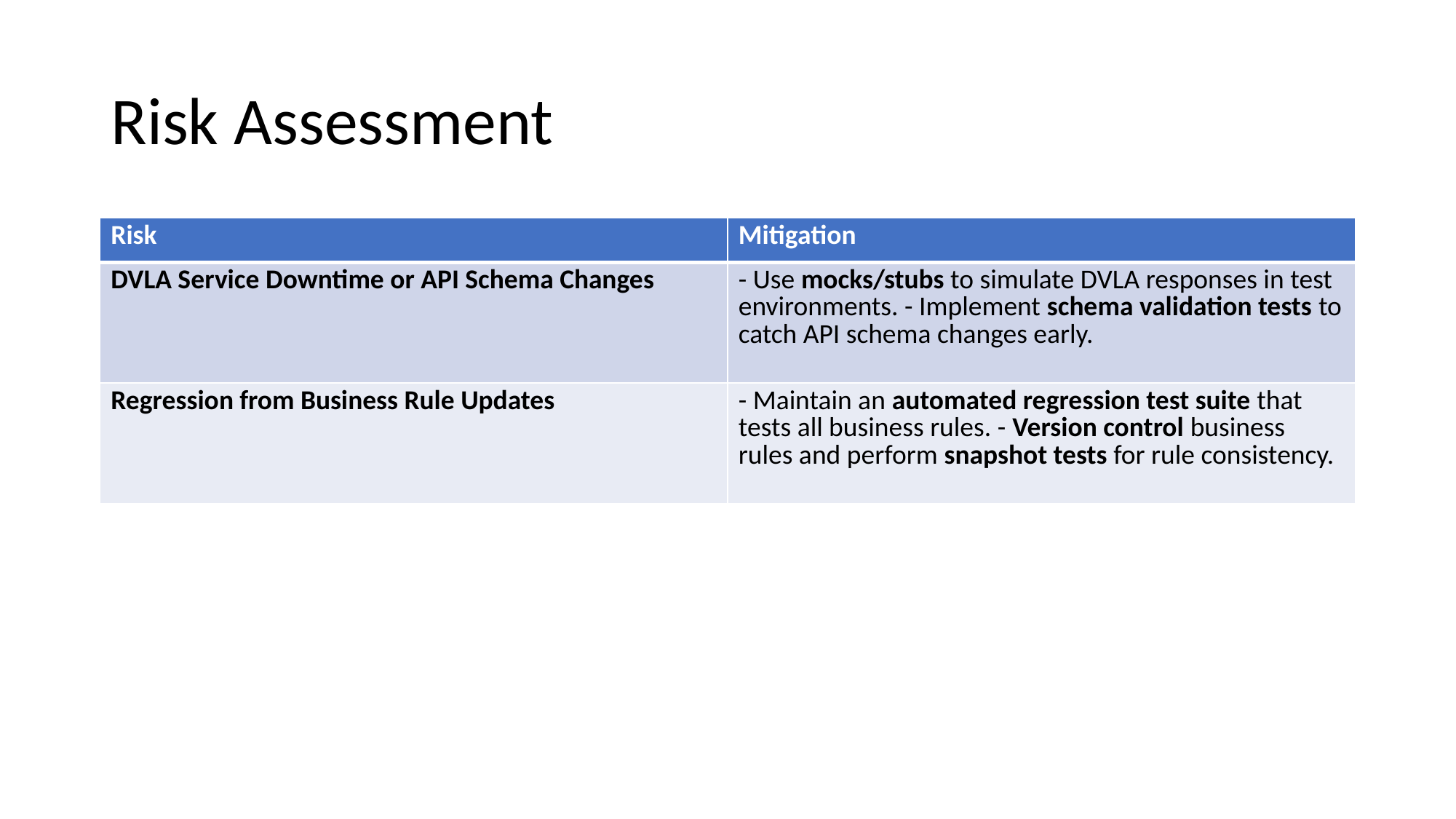

# Risk Assessment
| Risk | Mitigation |
| --- | --- |
| DVLA Service Downtime or API Schema Changes | - Use mocks/stubs to simulate DVLA responses in test environments. - Implement schema validation tests to catch API schema changes early. |
| Regression from Business Rule Updates | - Maintain an automated regression test suite that tests all business rules. - Version control business rules and perform snapshot tests for rule consistency. |
|  |  |
| --- | --- |
|  |  |
|  |  |